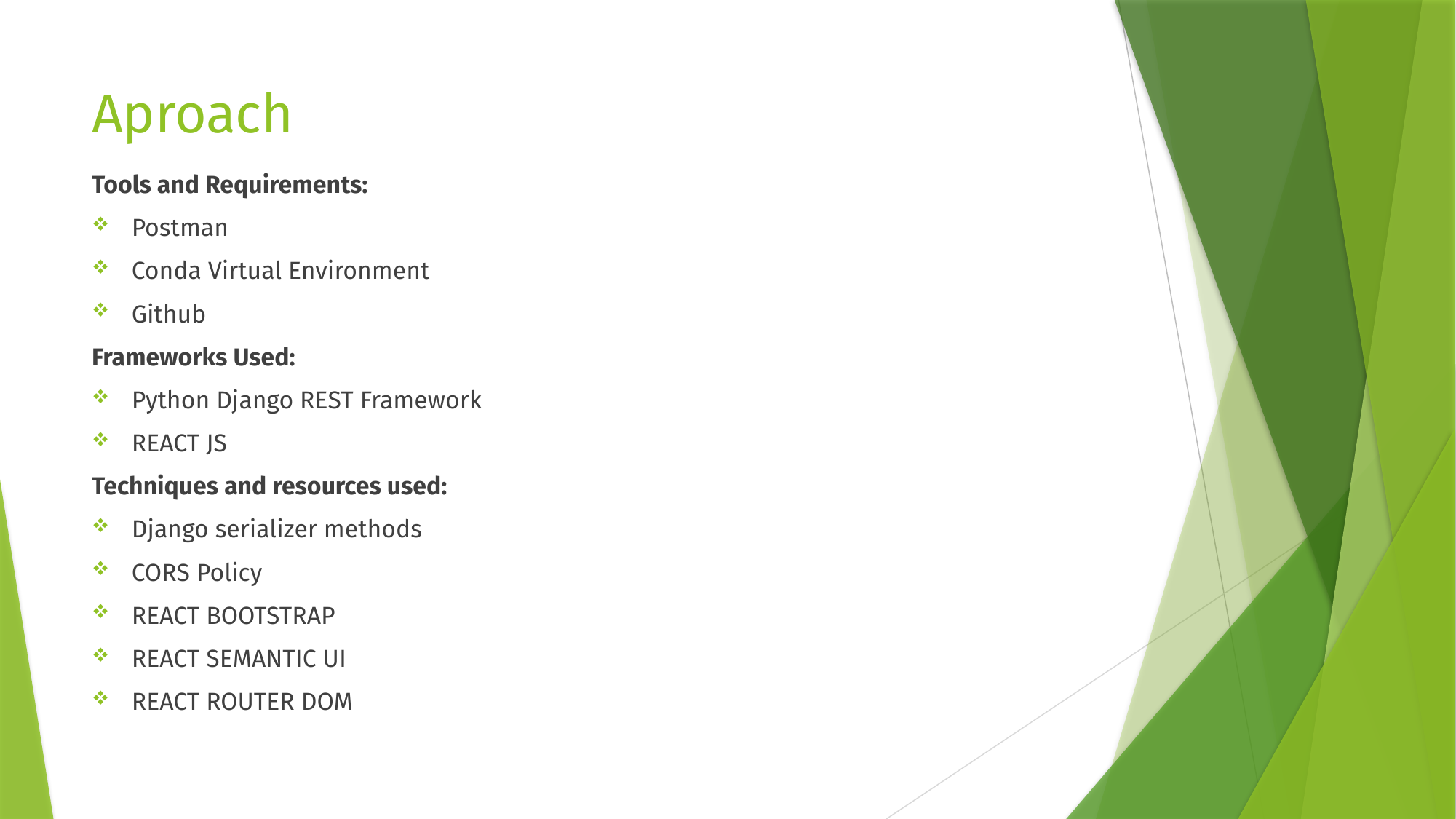

# Aproach
Tools and Requirements:
Postman
Conda Virtual Environment
Github
Frameworks Used:
Python Django REST Framework
REACT JS
Techniques and resources used:
Django serializer methods
CORS Policy
REACT BOOTSTRAP
REACT SEMANTIC UI
REACT ROUTER DOM